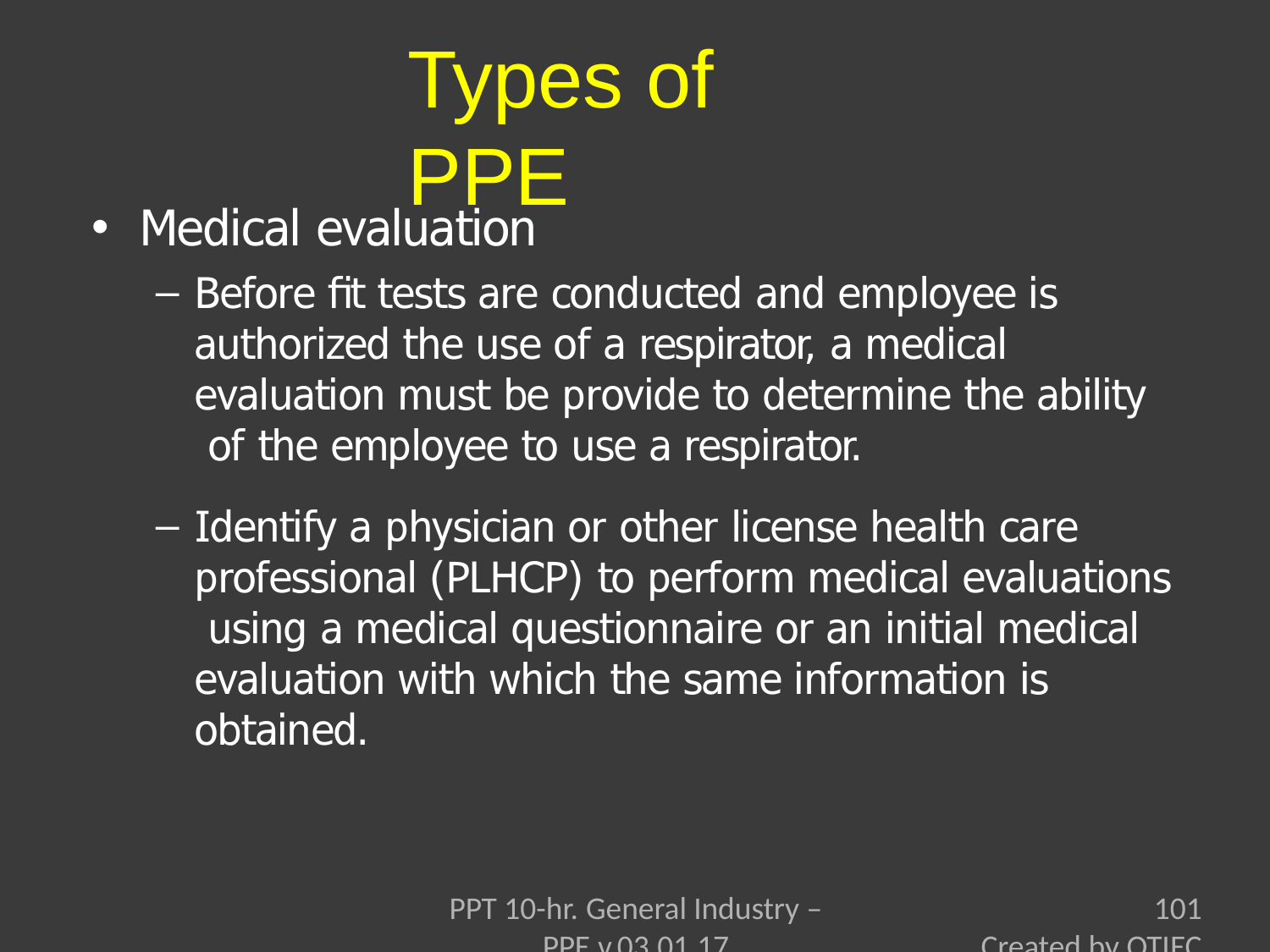

# Types of PPE
Medical evaluation
Before fit tests are conducted and employee is  authorized the use of a respirator, a medical  evaluation must be provide to determine the ability  of the employee to use a respirator.
Identify a physician or other license health care  professional (PLHCP) to perform medical evaluations  using a medical questionnaire or an initial medical  evaluation with which the same information is  obtained.
PPT 10-hr. General Industry – PPE v.03.01.17
101
Created by OTIEC Outreach Resources Workgroup